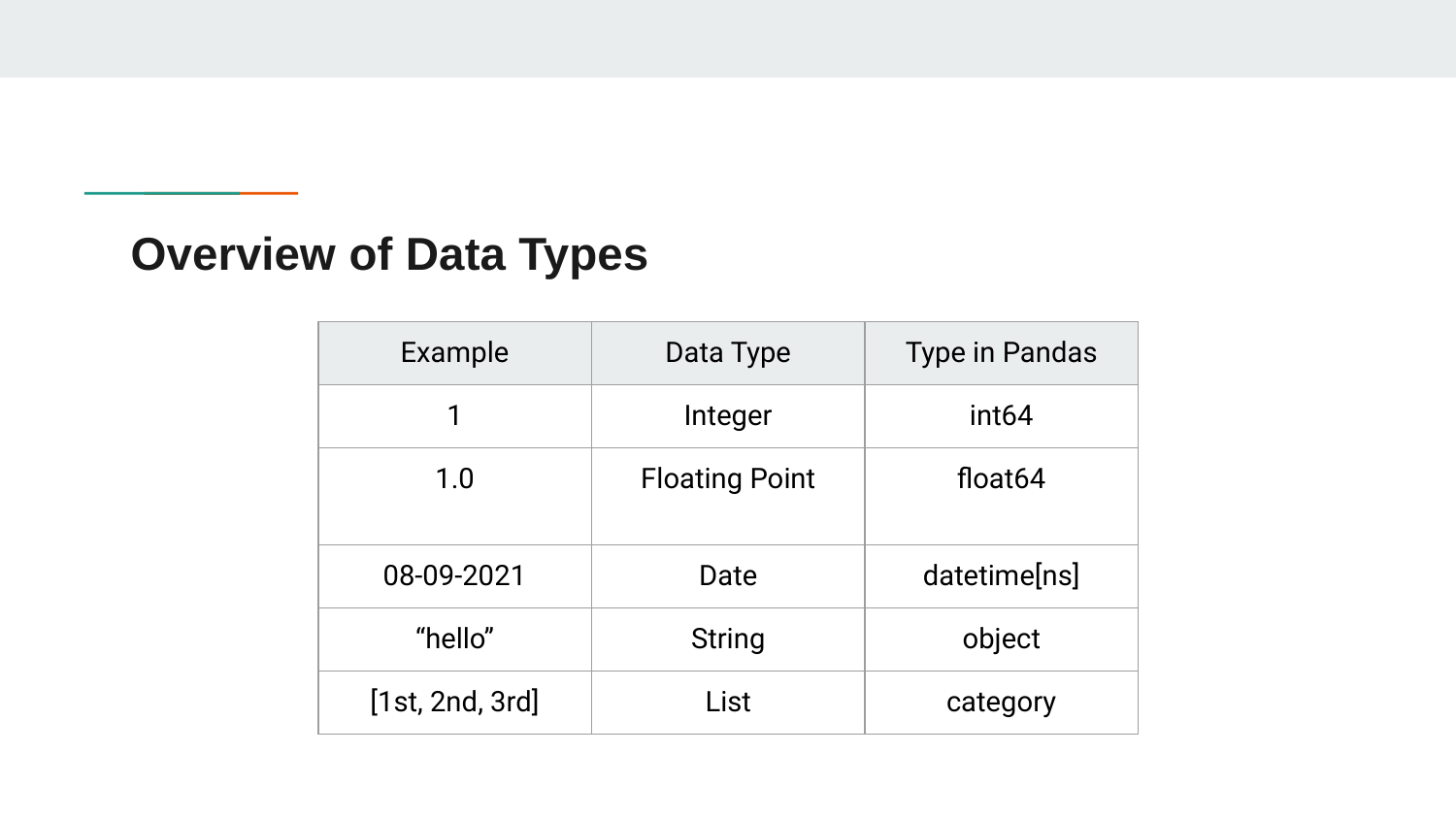

# Overview of Data Types
| Example | Data Type | Type in Pandas |
| --- | --- | --- |
| 1 | Integer | int64 |
| 1.0 | Floating Point | float64 |
| 08-09-2021 | Date | datetime[ns] |
| “hello” | String | object |
| [1st, 2nd, 3rd] | List | category |